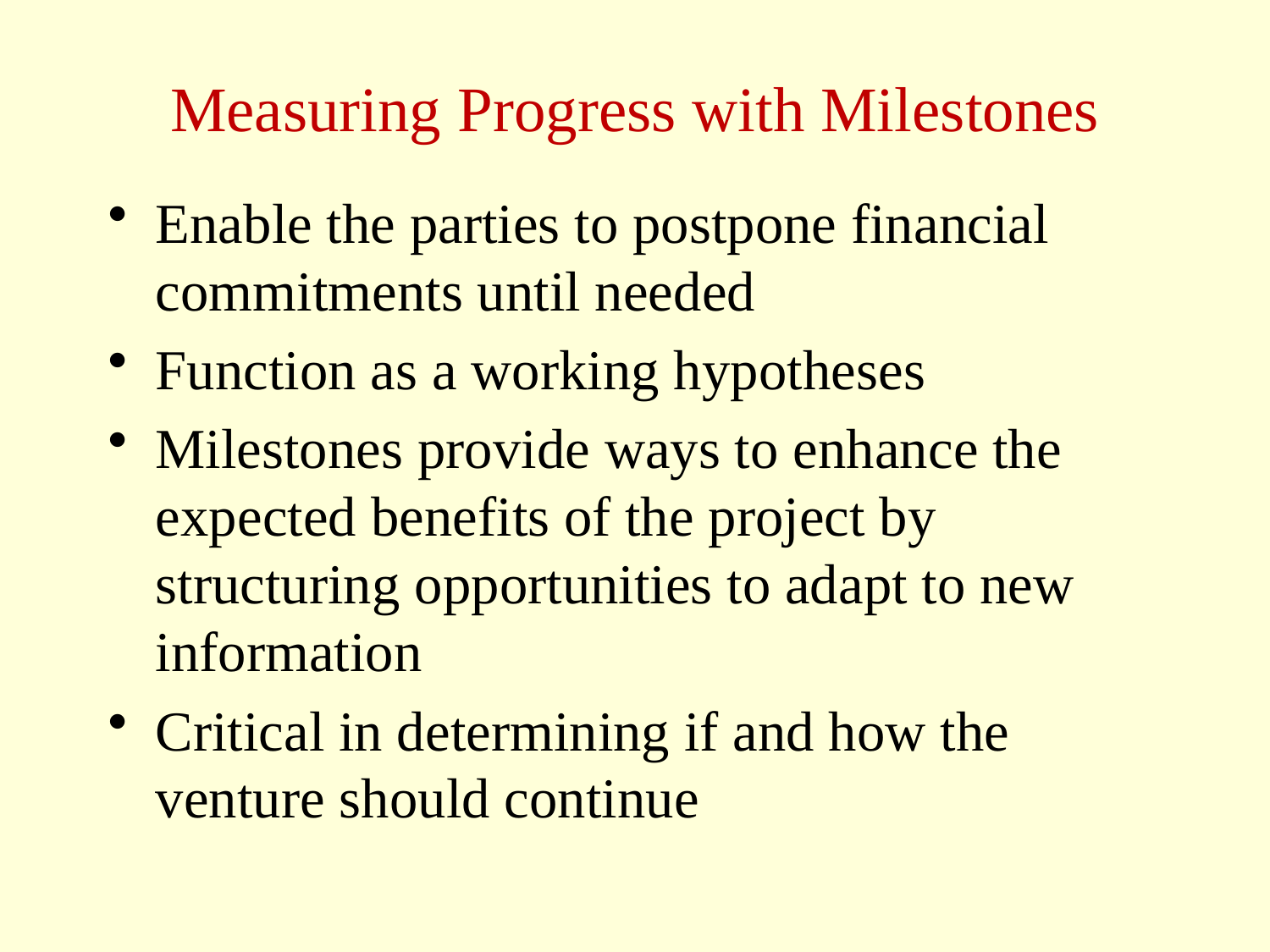

23
# Measuring Progress with Milestones
Enable the parties to postpone financial commitments until needed
Function as a working hypotheses
Milestones provide ways to enhance the expected benefits of the project by structuring opportunities to adapt to new information
Critical in determining if and how the venture should continue